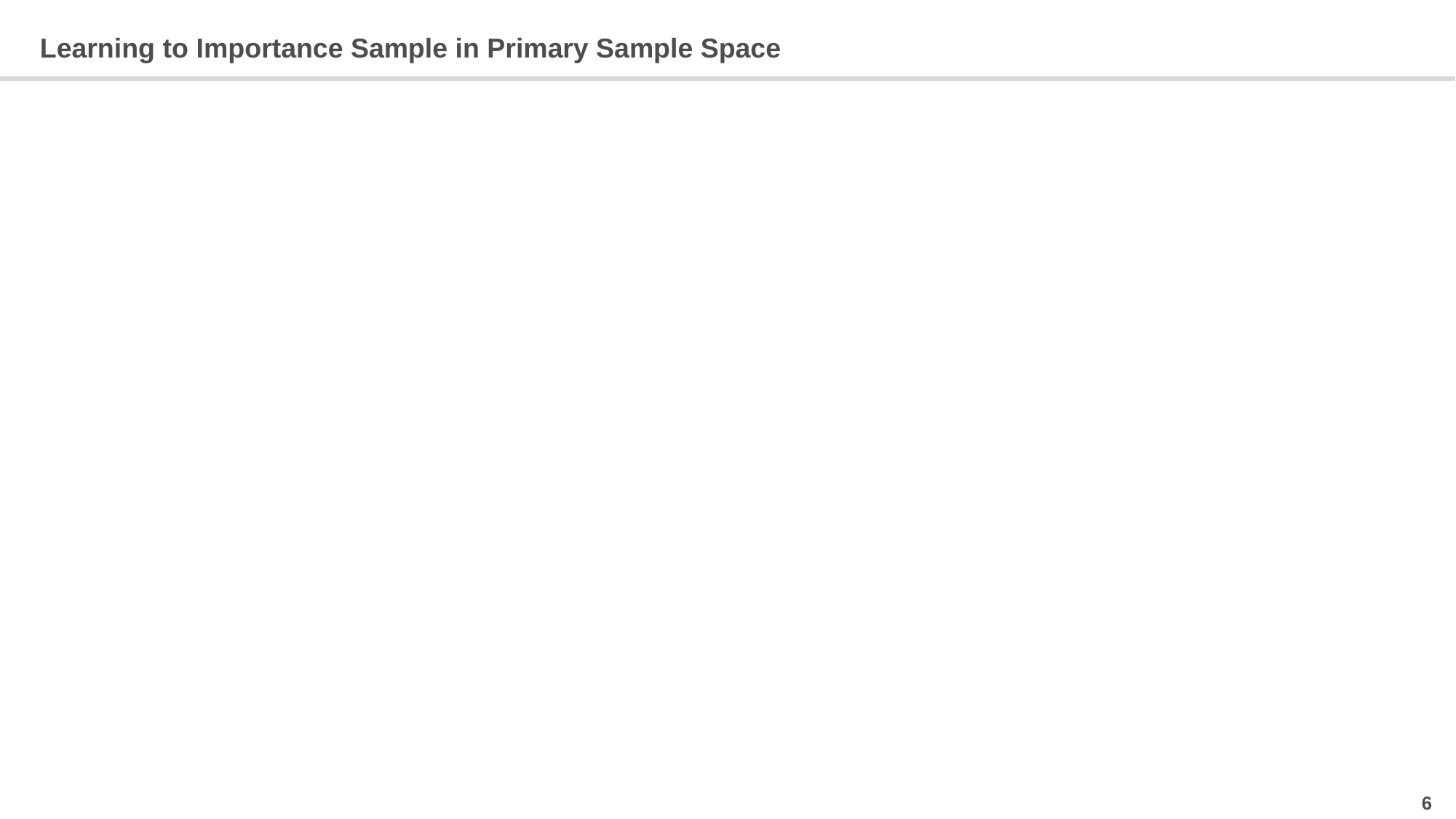

# Learning to Importance Sample in Primary Sample Space
6